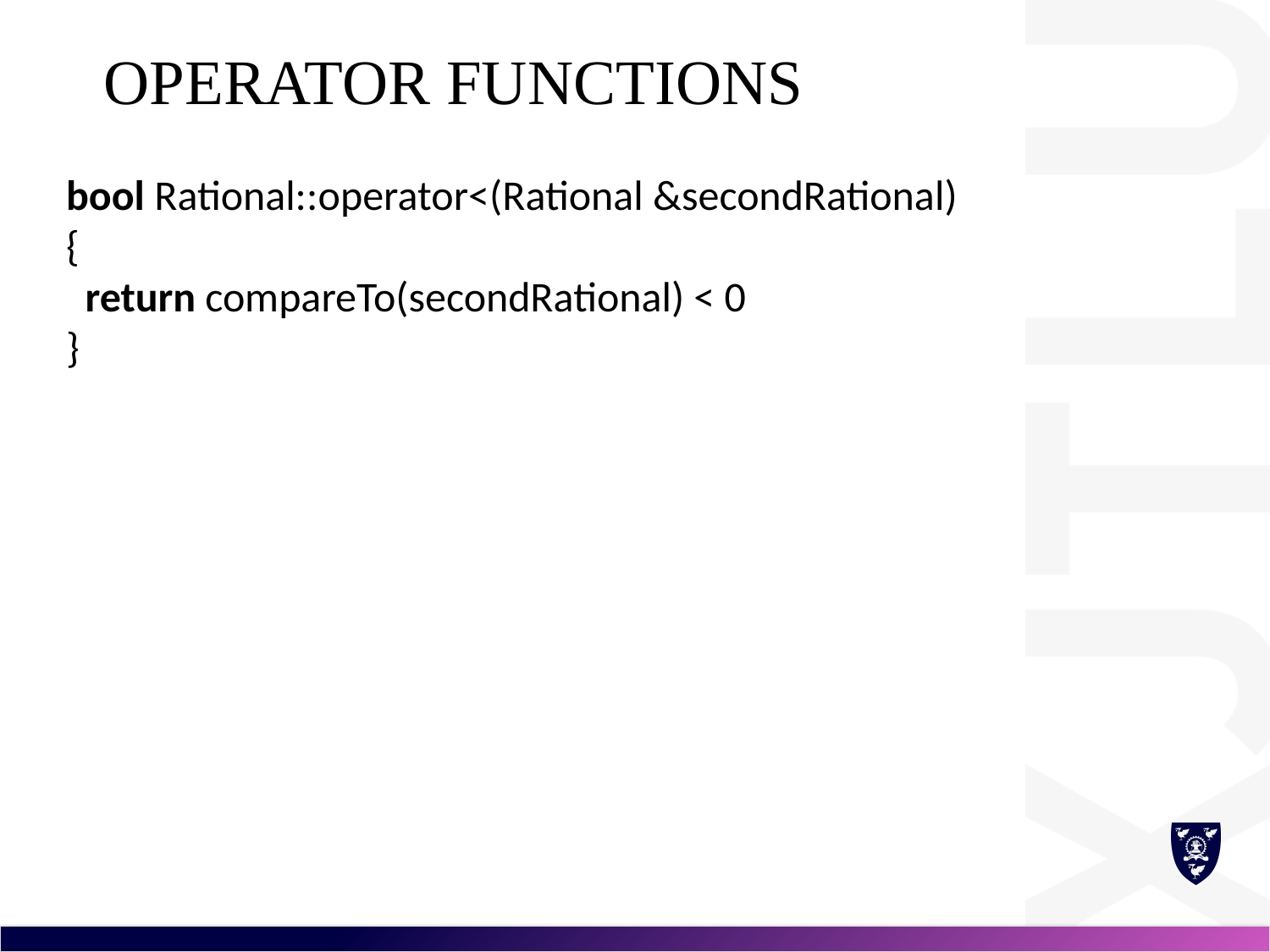

# Operator Functions
bool Rational::operator<(Rational &secondRational)
{
  return compareTo(secondRational) < 0
}

9